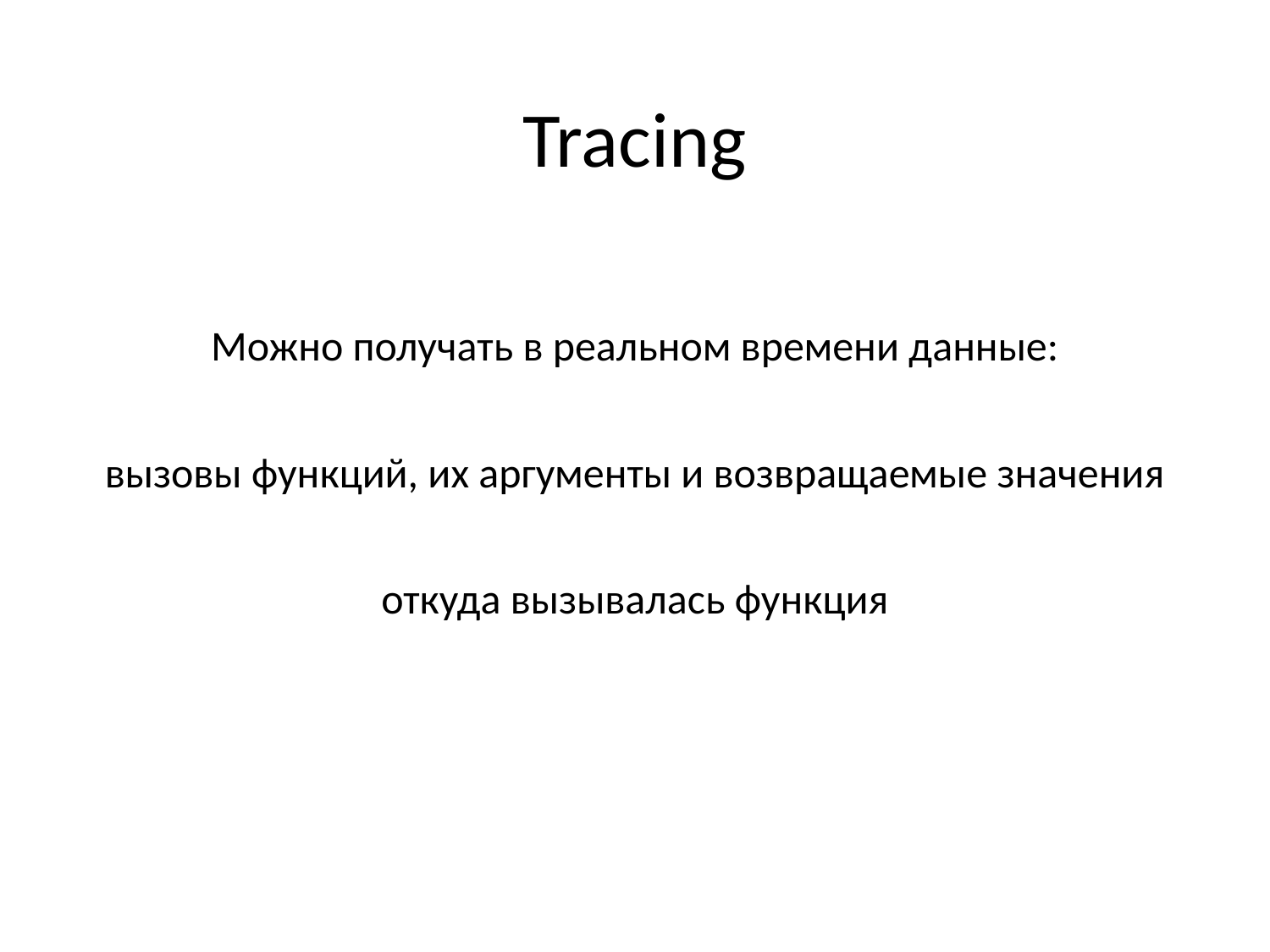

# Tracing
Можно получать в реальном времени данные:

вызовы функций, их аргументы и возвращаемые значения

откуда вызывалась функция